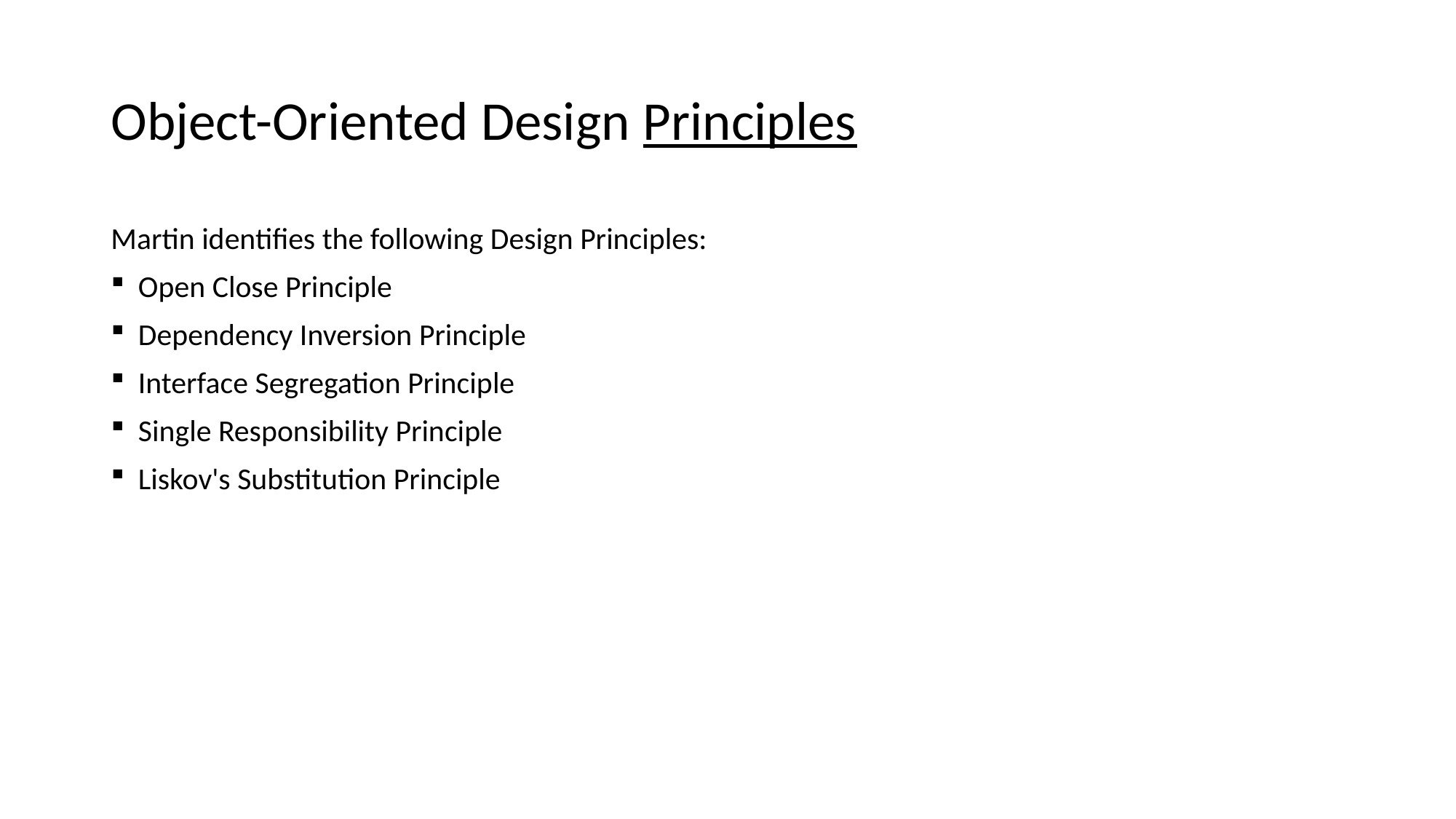

# Object-Oriented Design Principles
Martin identifies the following Design Principles:
Open Close Principle
Dependency Inversion Principle
Interface Segregation Principle
Single Responsibility Principle
Liskov's Substitution Principle